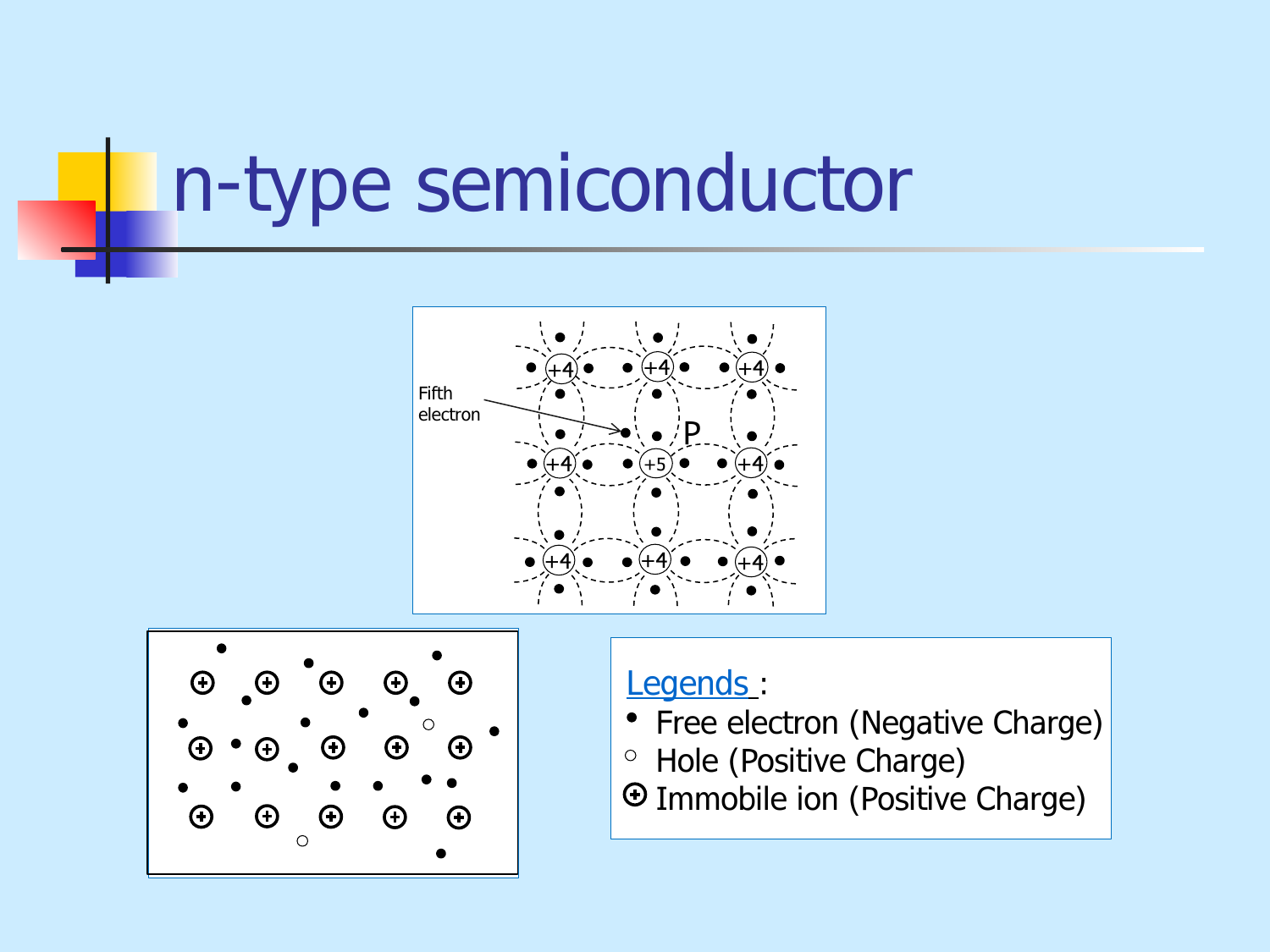

# n-type semiconductor

+4

+4

+4

Fifth electron

P

+4

+4

+5

+4

+4

+4

Legends :
   Free electron (Negative Charge)
   Hole (Positive Charge)
   Immobile ion (Positive Charge)